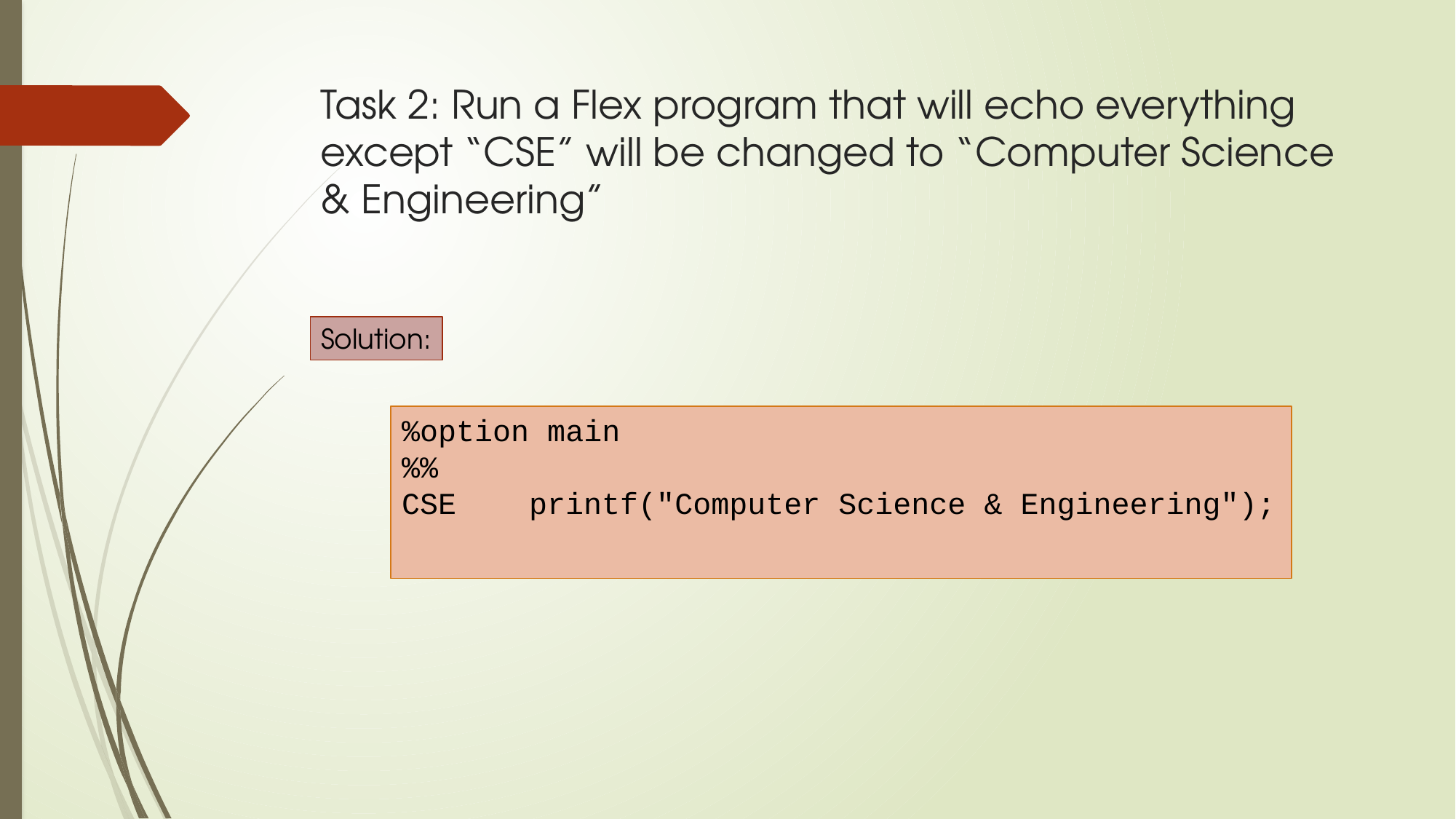

# Task 2: Run a Flex program that will echo everything except “CSE” will be changed to “Computer Science & Engineering”
Solution:
%option main
%%
CSE	 printf("Computer Science & Engineering");